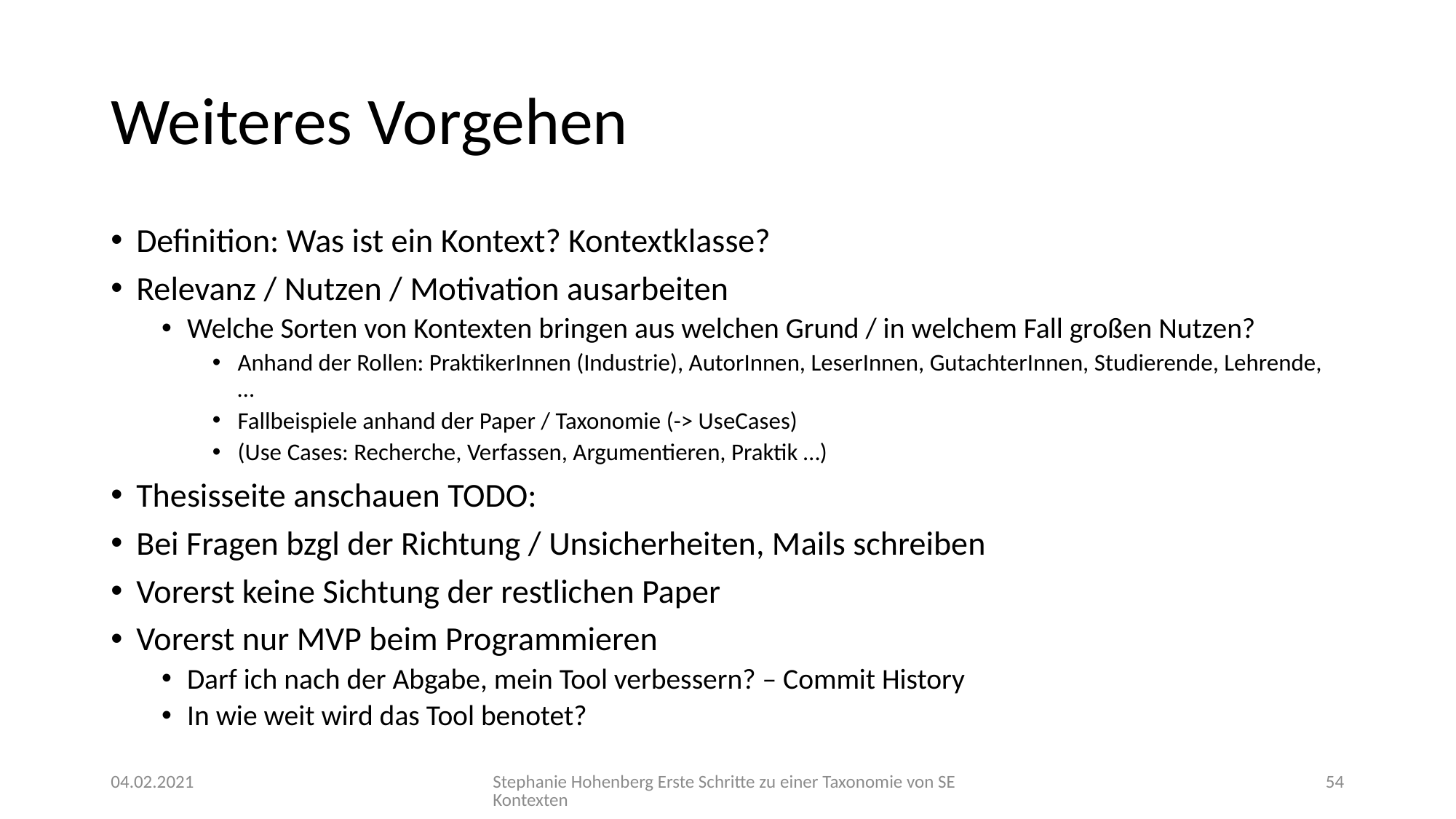

# Weiteres Vorgehen
Definition: Was ist ein Kontext? Kontextklasse?
Relevanz / Nutzen / Motivation ausarbeiten
Welche Sorten von Kontexten bringen aus welchen Grund / in welchem Fall großen Nutzen?
Anhand der Rollen: PraktikerInnen (Industrie), AutorInnen, LeserInnen, GutachterInnen, Studierende, Lehrende, …
Fallbeispiele anhand der Paper / Taxonomie (-> UseCases)
(Use Cases: Recherche, Verfassen, Argumentieren, Praktik …)
Thesisseite anschauen TODO:
Bei Fragen bzgl der Richtung / Unsicherheiten, Mails schreiben
Vorerst keine Sichtung der restlichen Paper
Vorerst nur MVP beim Programmieren
Darf ich nach der Abgabe, mein Tool verbessern? – Commit History
In wie weit wird das Tool benotet?

04.02.2021
Stephanie Hohenberg
Erste Schritte zu einer Taxonomie von SE Kontexten
54